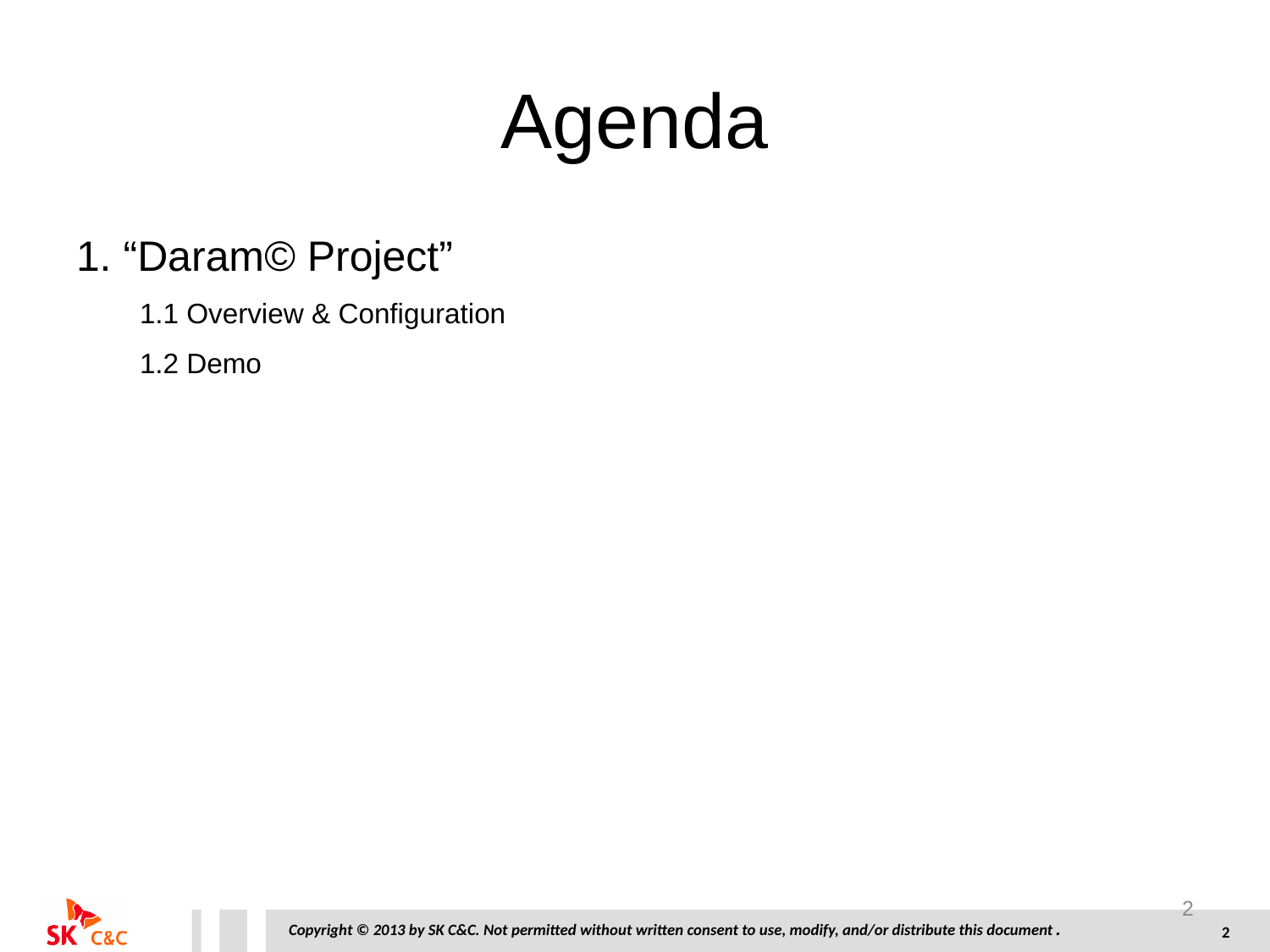

# Agenda
1. “Daram© Project”
1.1 Overview & Configuration
1.2 Demo
2